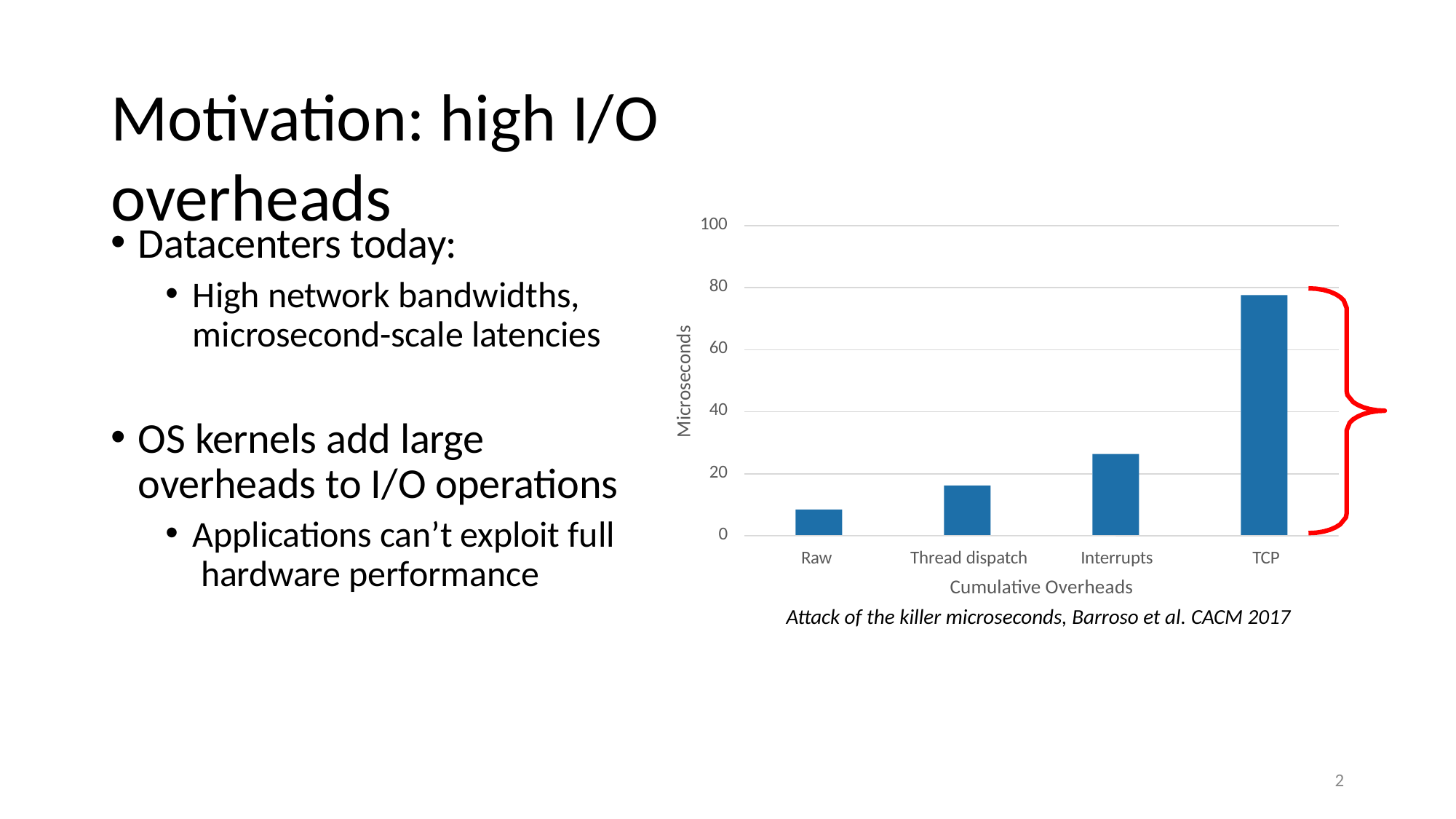

# Motivation: high I/O overheads
100
Datacenters today:
High network bandwidths,  microsecond-scale latencies

80

Microseconds
60
40
OS kernels add large  overheads to I/O operations
Applications can’t exploit full  hardware performance
20
0
Raw	Thread dispatch	Interrupts	TCP
Cumulative Overheads
Attack of the killer microseconds, Barroso et al. CACM 2017
2